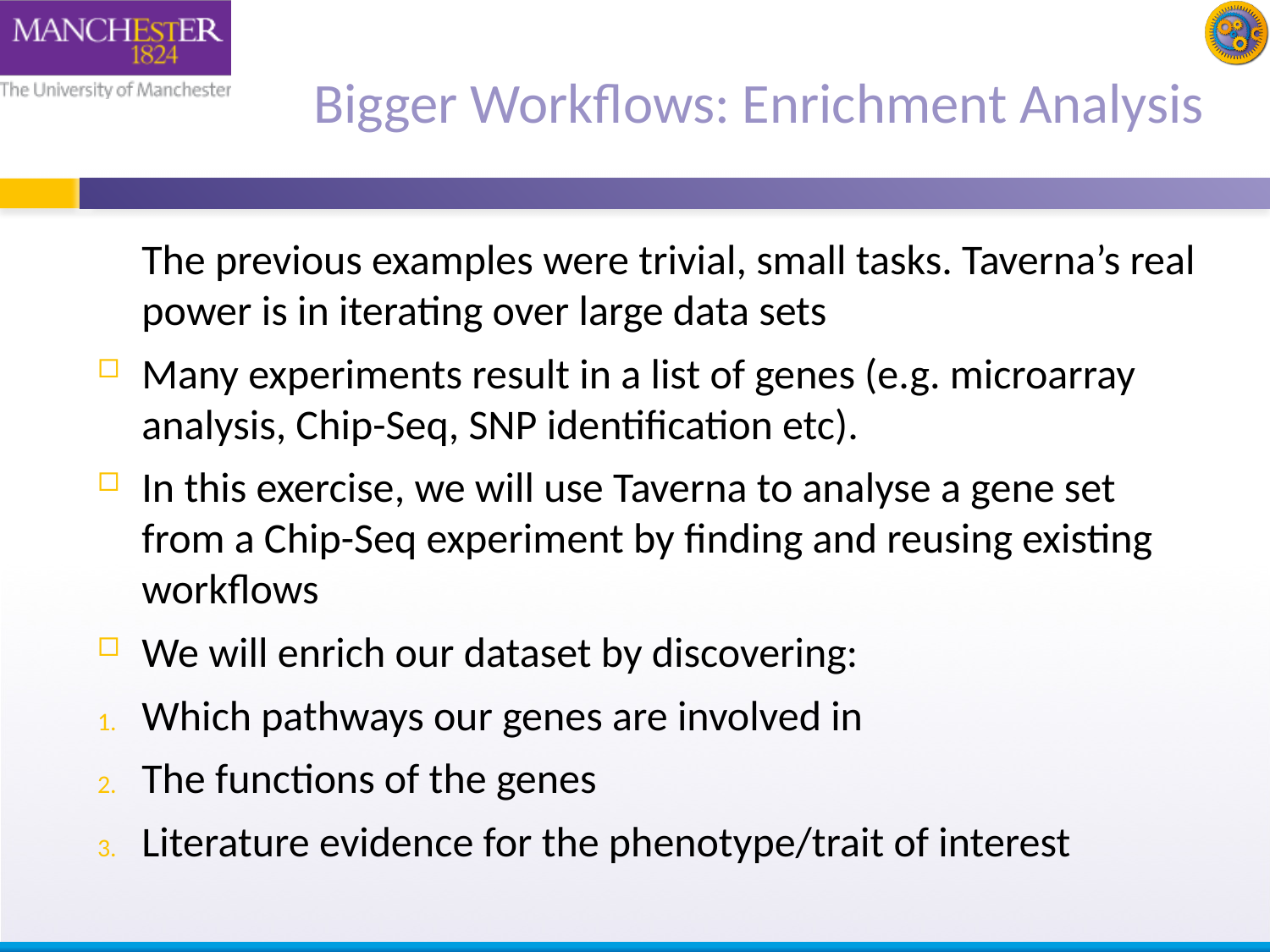

# Bigger Workflows: Enrichment Analysis
	The previous examples were trivial, small tasks. Taverna’s real power is in iterating over large data sets
Many experiments result in a list of genes (e.g. microarray analysis, Chip-Seq, SNP identification etc).
In this exercise, we will use Taverna to analyse a gene set from a Chip-Seq experiment by finding and reusing existing workflows
We will enrich our dataset by discovering:
Which pathways our genes are involved in
The functions of the genes
Literature evidence for the phenotype/trait of interest